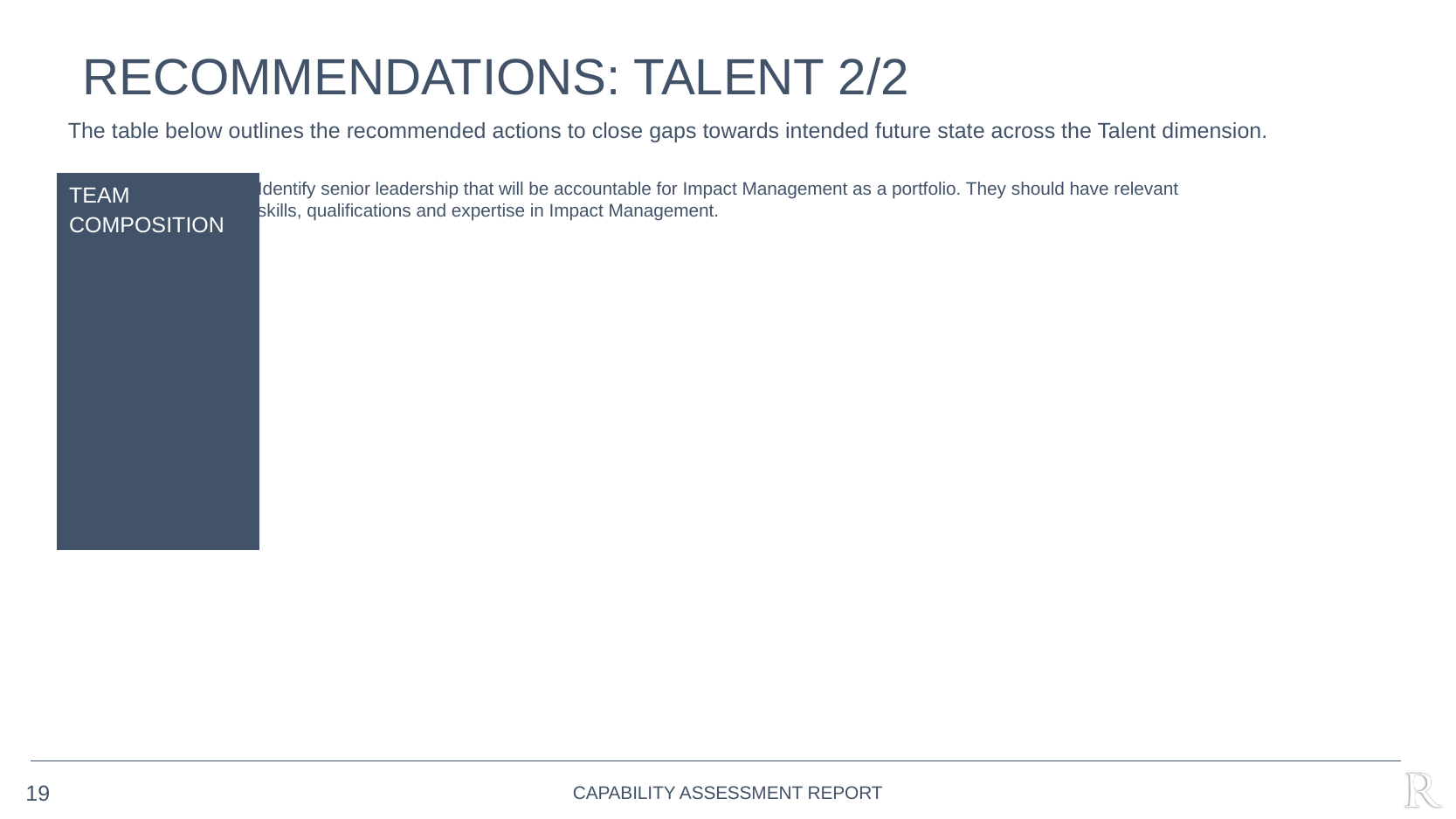

# Recommendations: TALENT 2/2
The table below outlines the recommended actions to close gaps towards intended future state across the Talent dimension.
Identify senior leadership that will be accountable for Impact Management as a portfolio. They should have relevant
skills, qualifications and expertise in Impact Management.
| TEAM COMPOSITION |  |
| --- | --- |
19
Capability ASSESSMENT Report